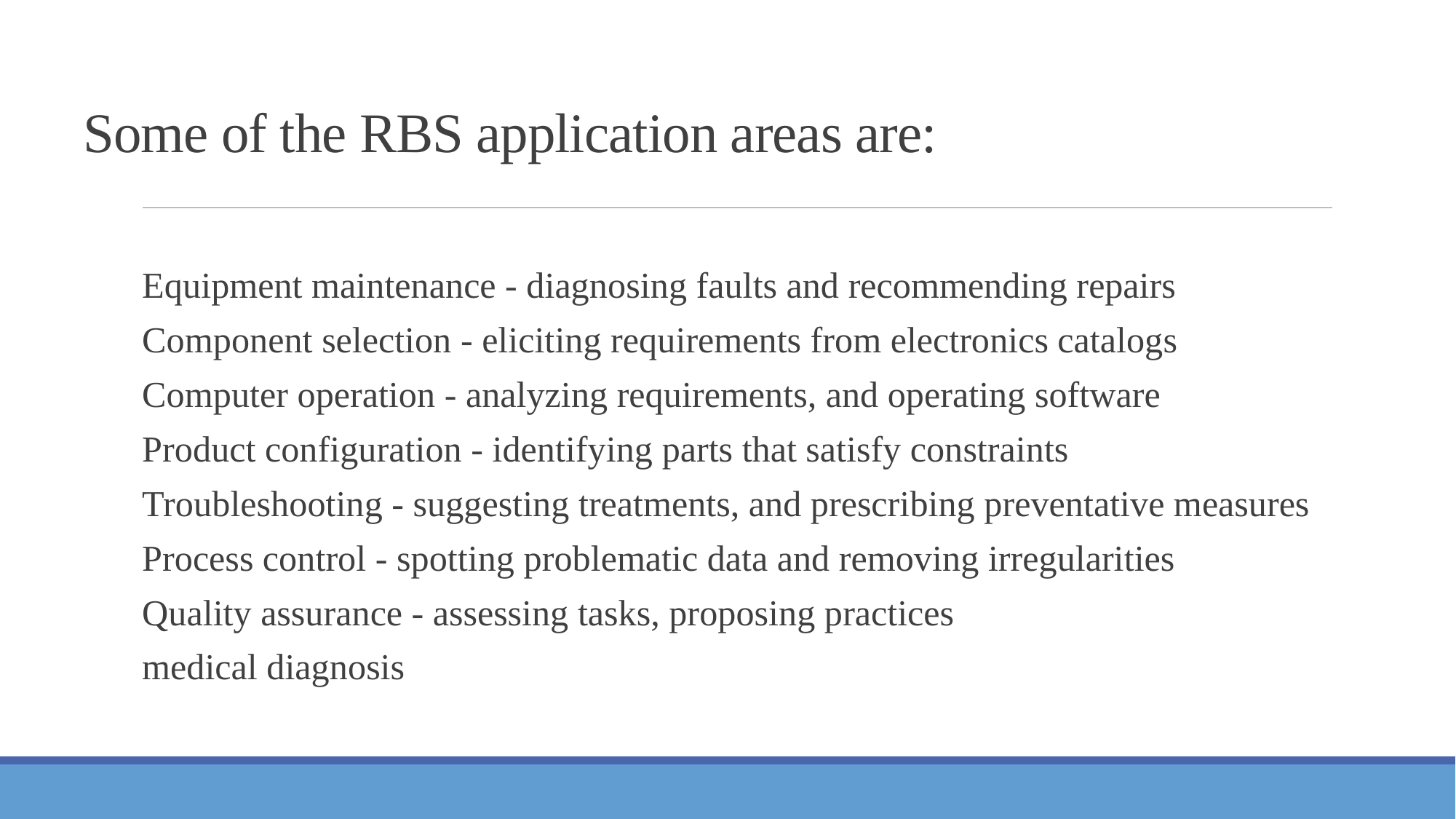

# Some of the RBS application areas are:

Equipment maintenance - diagnosing faults and recommending repairs
Component selection - eliciting requirements from electronics catalogs
Computer operation - analyzing requirements, and operating software
Product configuration - identifying parts that satisfy constraints
Troubleshooting - suggesting treatments, and prescribing preventative measures
Process control - spotting problematic data and removing irregularities
Quality assurance - assessing tasks, proposing practices
medical diagnosis